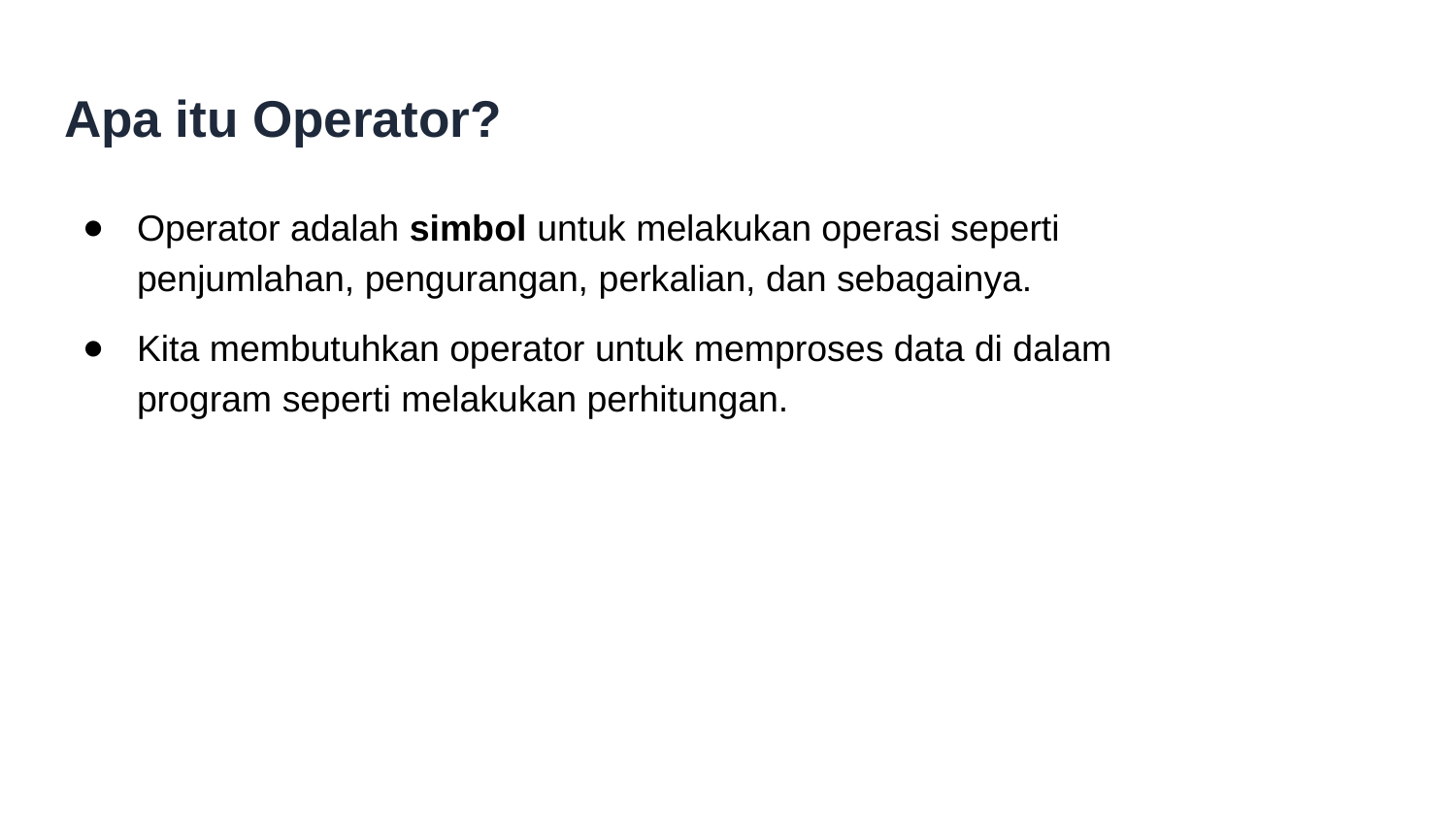

# Apa itu Operator?
Operator adalah simbol untuk melakukan operasi seperti penjumlahan, pengurangan, perkalian, dan sebagainya.
Kita membutuhkan operator untuk memproses data di dalam program seperti melakukan perhitungan.